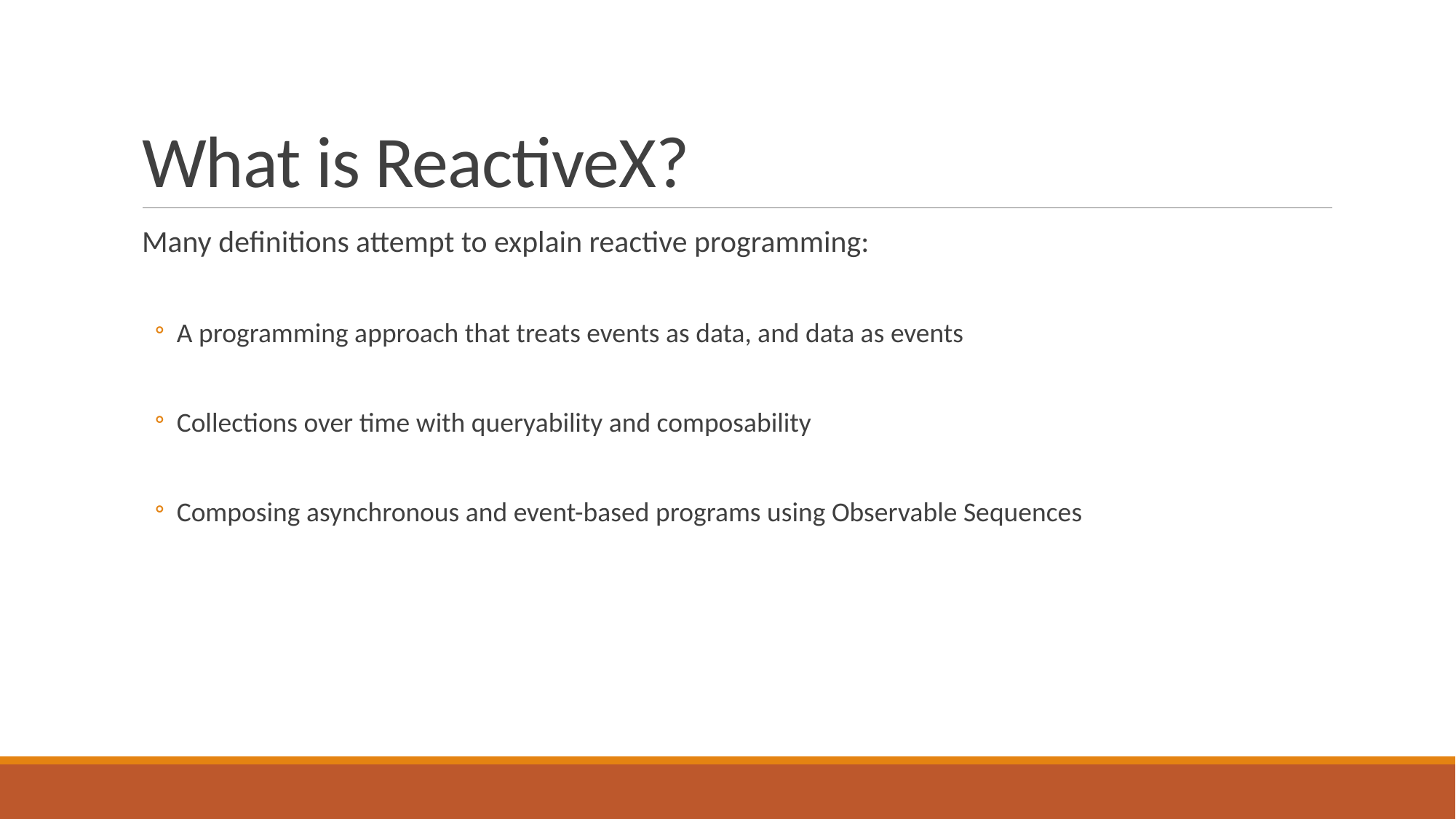

# What is ReactiveX?
Many definitions attempt to explain reactive programming:

A programming approach that treats events as data, and data as events

Collections over time with queryability and composability

Composing asynchronous and event-based programs using Observable Sequences